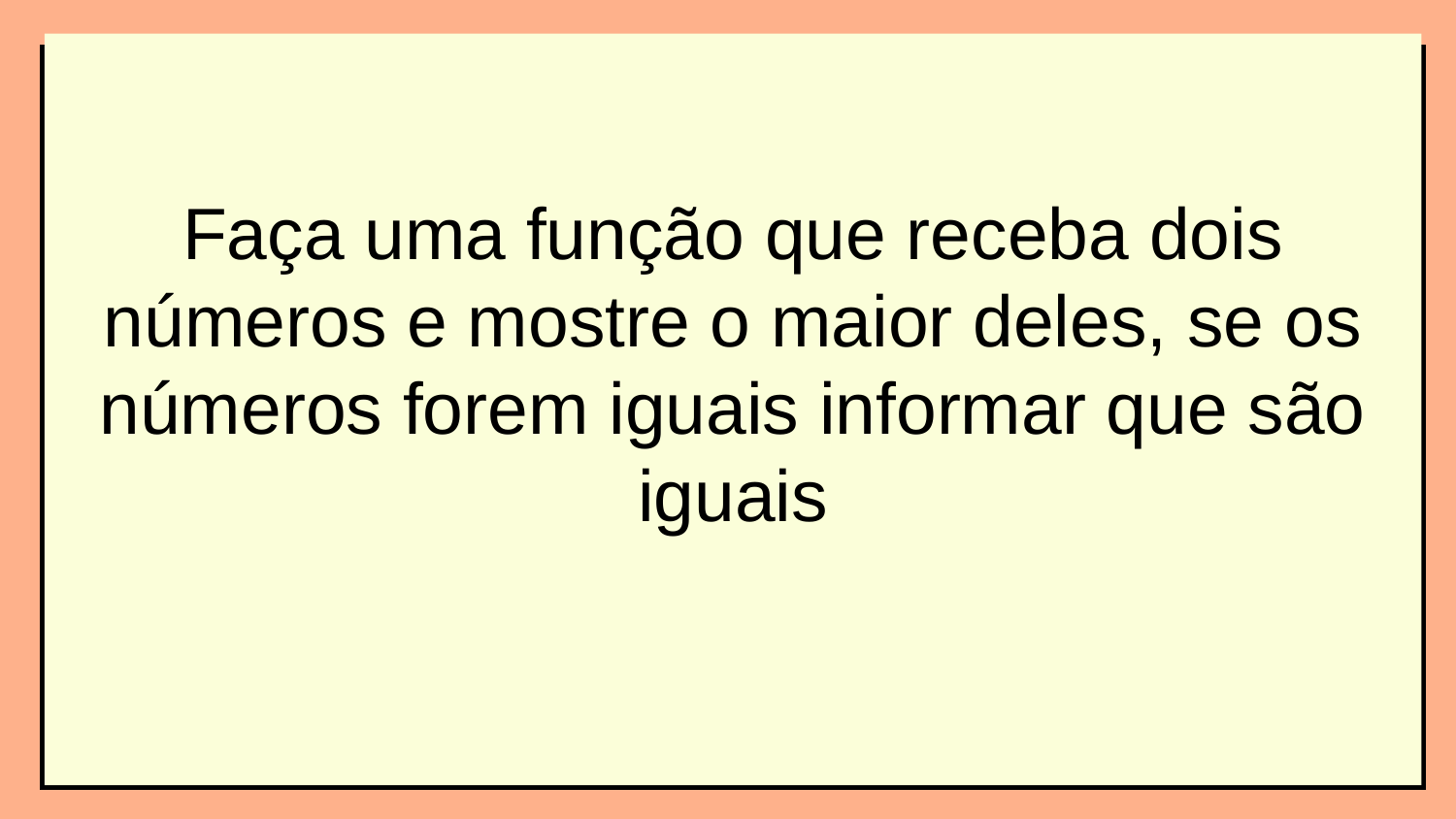

Faça uma função que receba dois números e mostre o maior deles, se os números forem iguais informar que são iguais